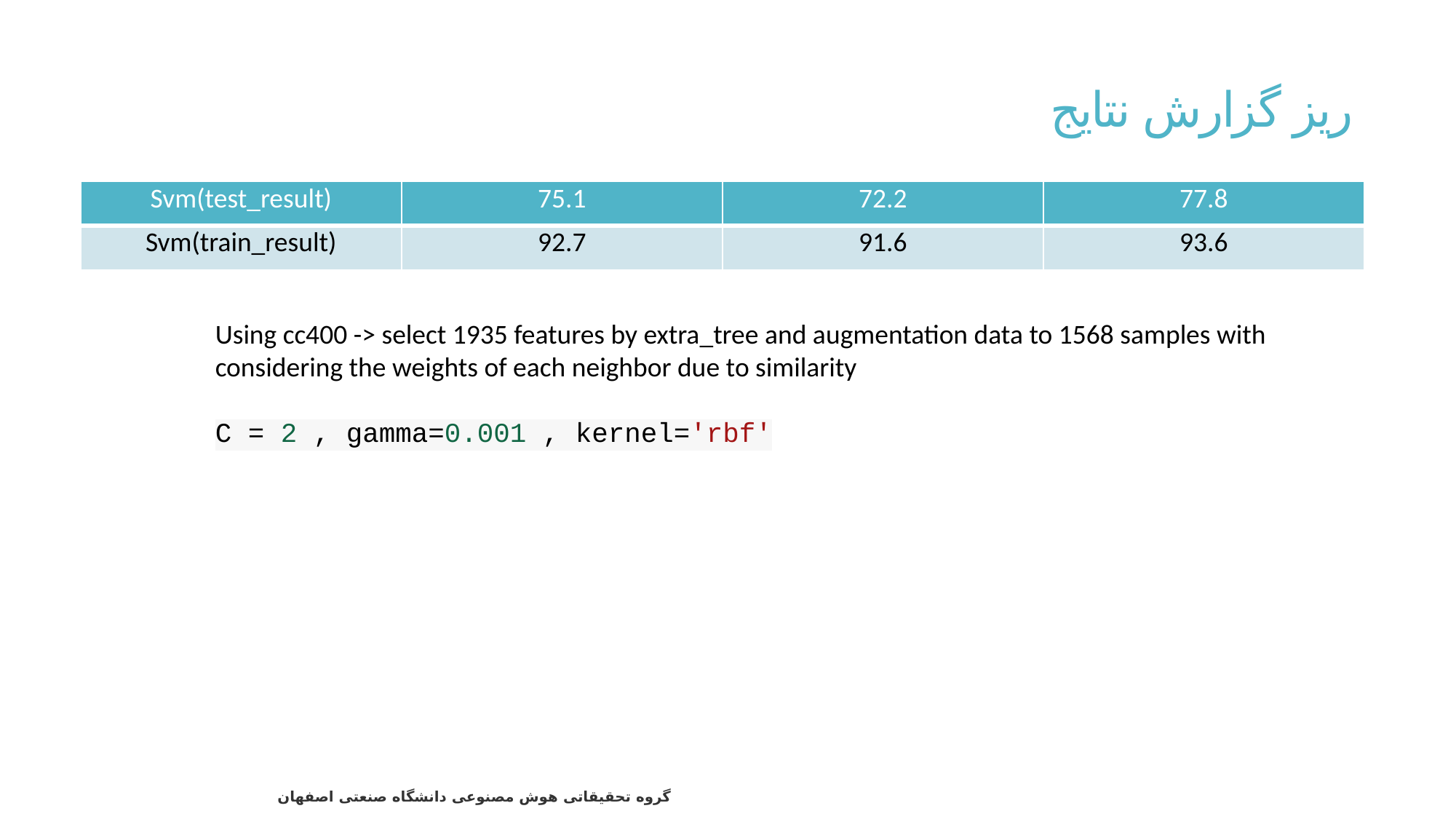

# ریز گزارش نتایج
| Svm(test\_result) | 75.1 | 72.2 | 77.8 |
| --- | --- | --- | --- |
| Svm(train\_result) | 92.7 | 91.6 | 93.6 |
Using cc400 -> select 1935 features by extra_tree and augmentation data to 1568 samples with considering the weights of each neighbor due to similarity

C = 2 , gamma=0.001 , kernel='rbf'

76
گروه تحقیقاتی هوش مصنوعی دانشگاه صنعتی اصفهان